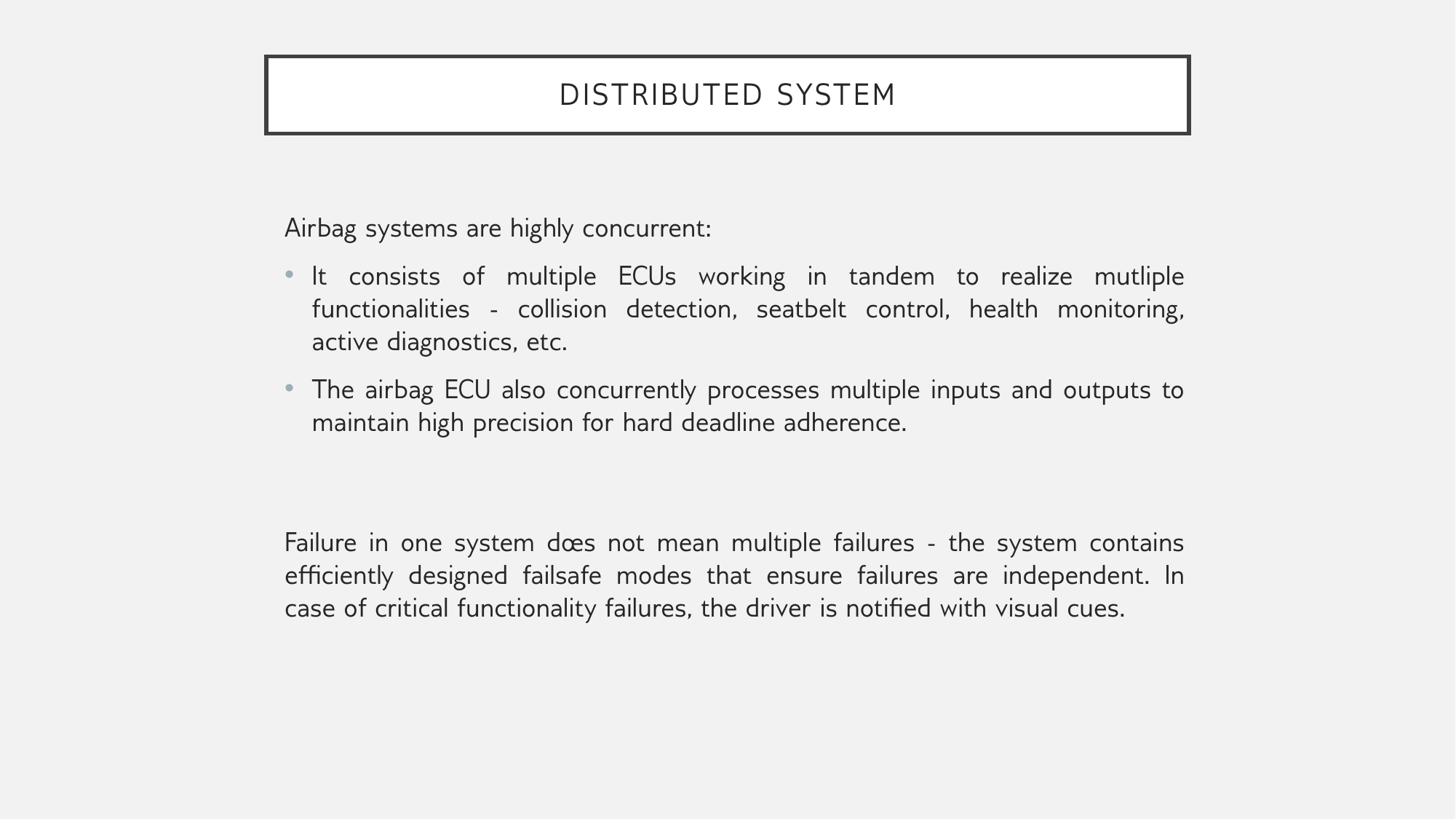

# Distributed System
Airbag systems are highly concurrent:
It consists of multiple ECUs working in tandem to realize mutliple functionalities - collision detection, seatbelt control, health monitoring, active diagnostics, etc.
The airbag ECU also concurrently processes multiple inputs and outputs to maintain high precision for hard deadline adherence.
Failure in one system does not mean multiple failures - the system contains efficiently designed failsafe modes that ensure failures are independent. In case of critical functionality failures, the driver is notified with visual cues.